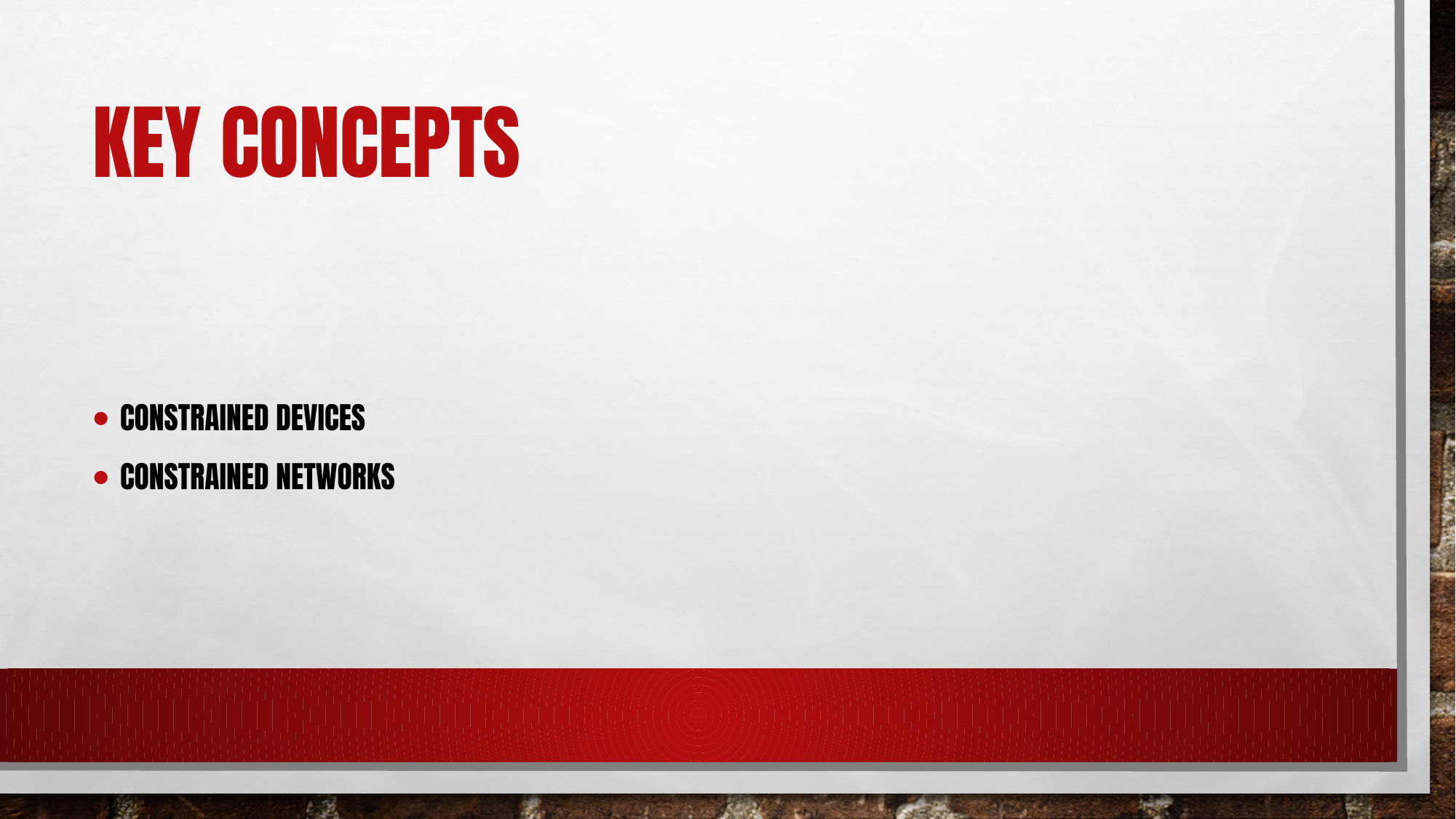

# Key concepts
Constrained devices
Constrained networks